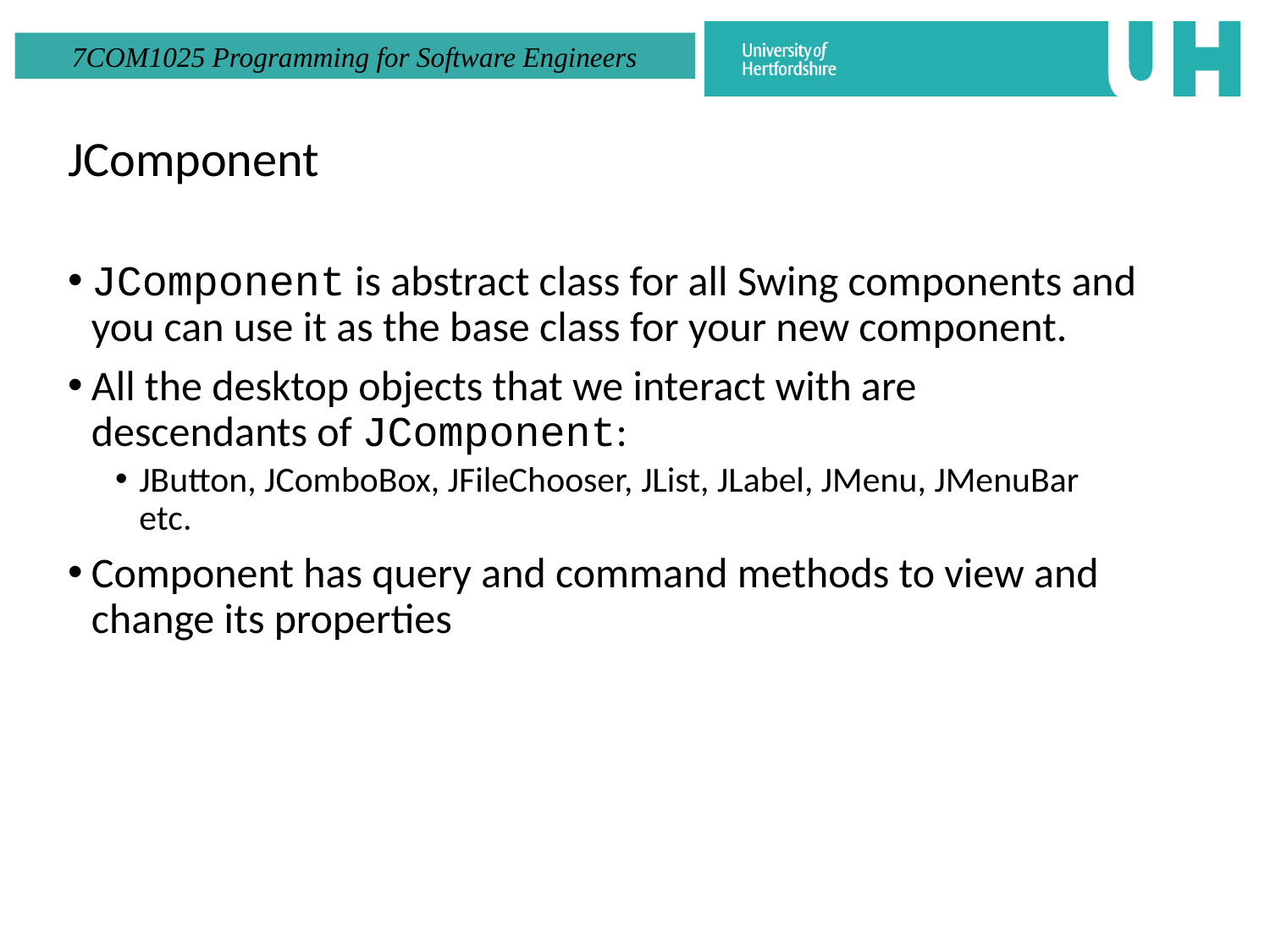

# JComponent
JComponent is abstract class for all Swing components and you can use it as the base class for your new component.
All the desktop objects that we interact with are descendants of JComponent:
JButton, JComboBox, JFileChooser, JList, JLabel, JMenu, JMenuBar etc.
Component has query and command methods to view and change its properties